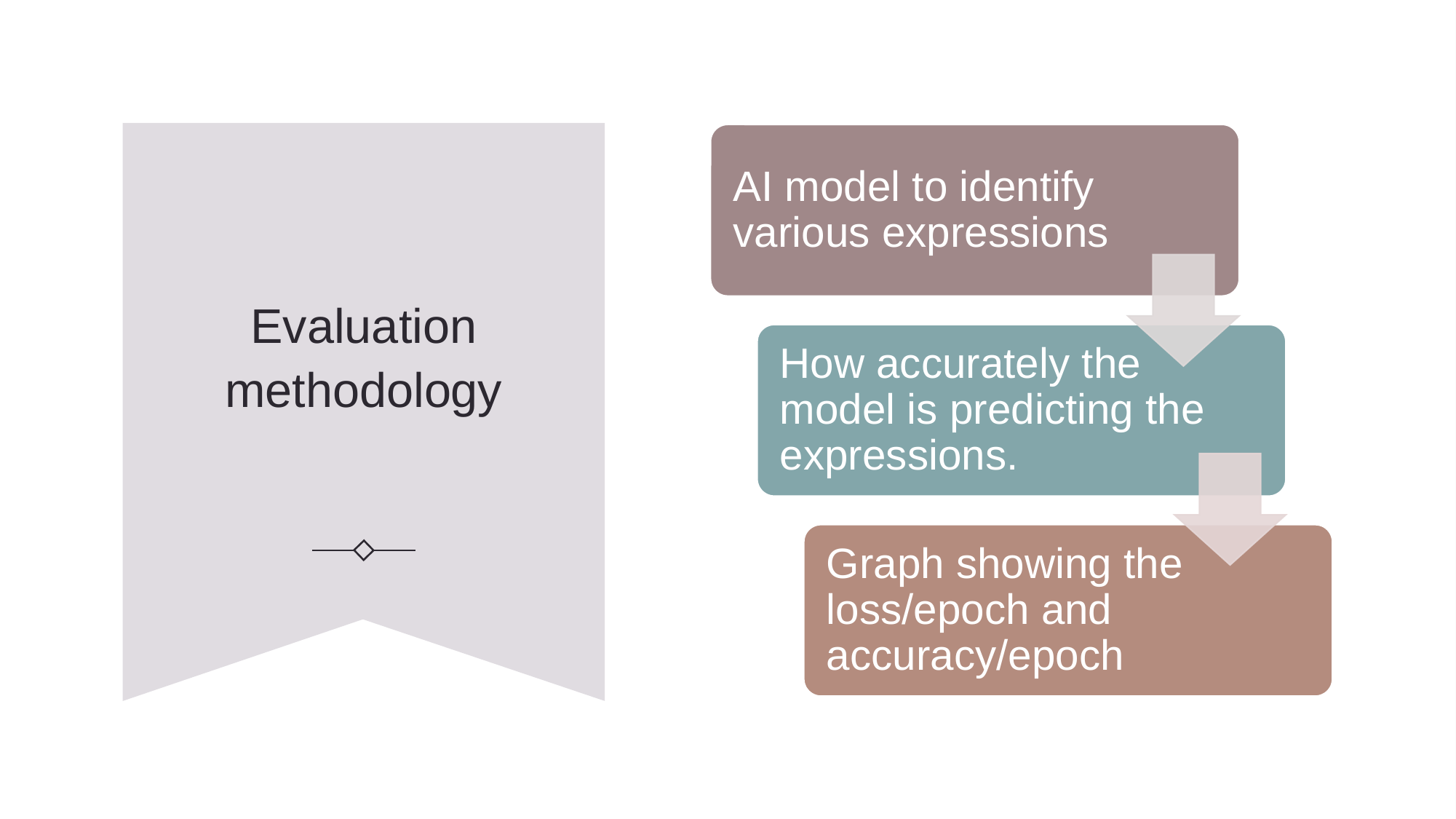

AI model to identify various expressions
How accurately the model is predicting the expressions.
Graph showing the loss/epoch and accuracy/epoch

# Evaluation methodology